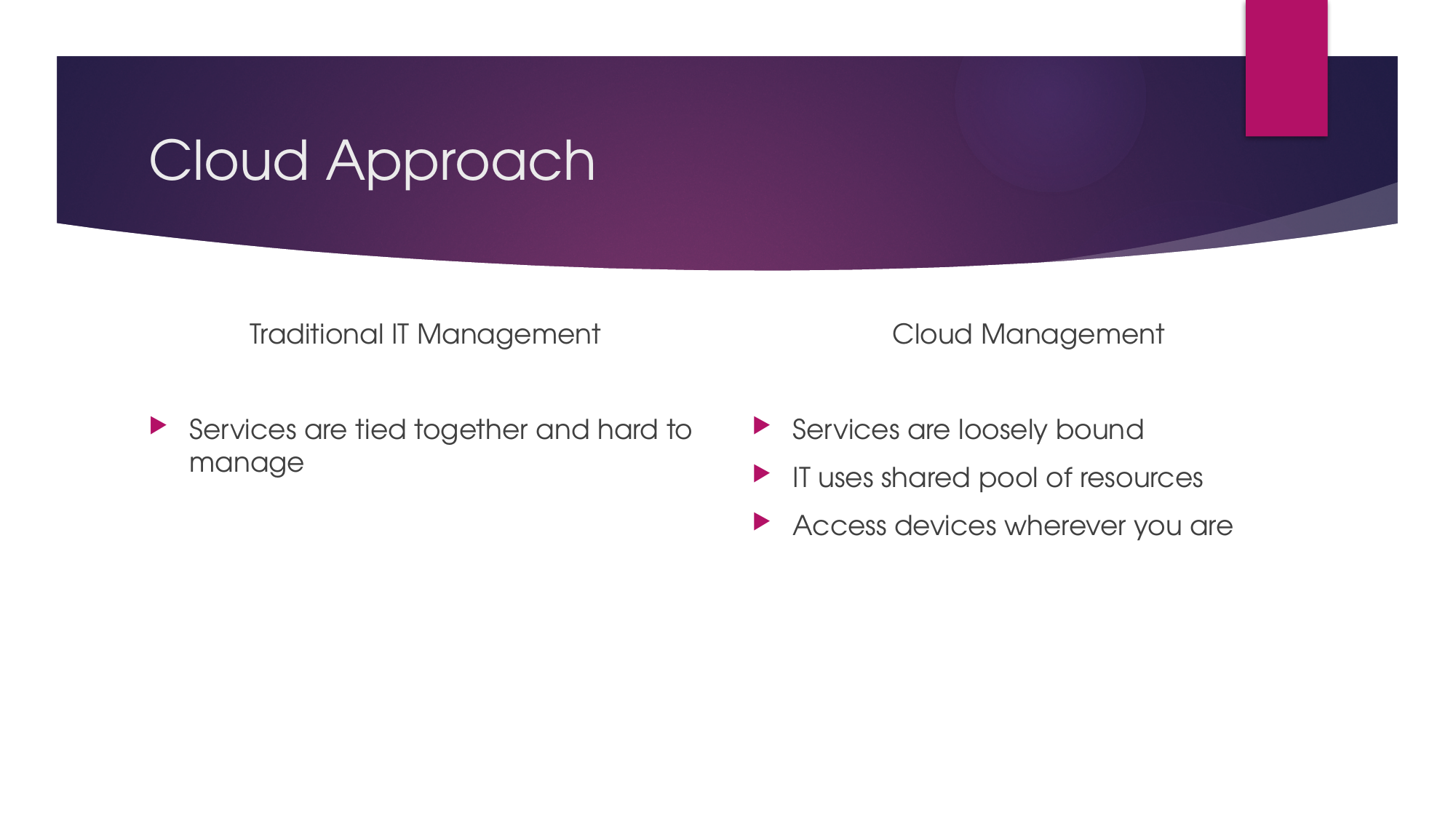

# Cloud Approach
Traditional IT Management

Services are tied together and hard to manage

Cloud Management

Services are loosely bound
IT uses shared pool of resources
Access devices wherever you are